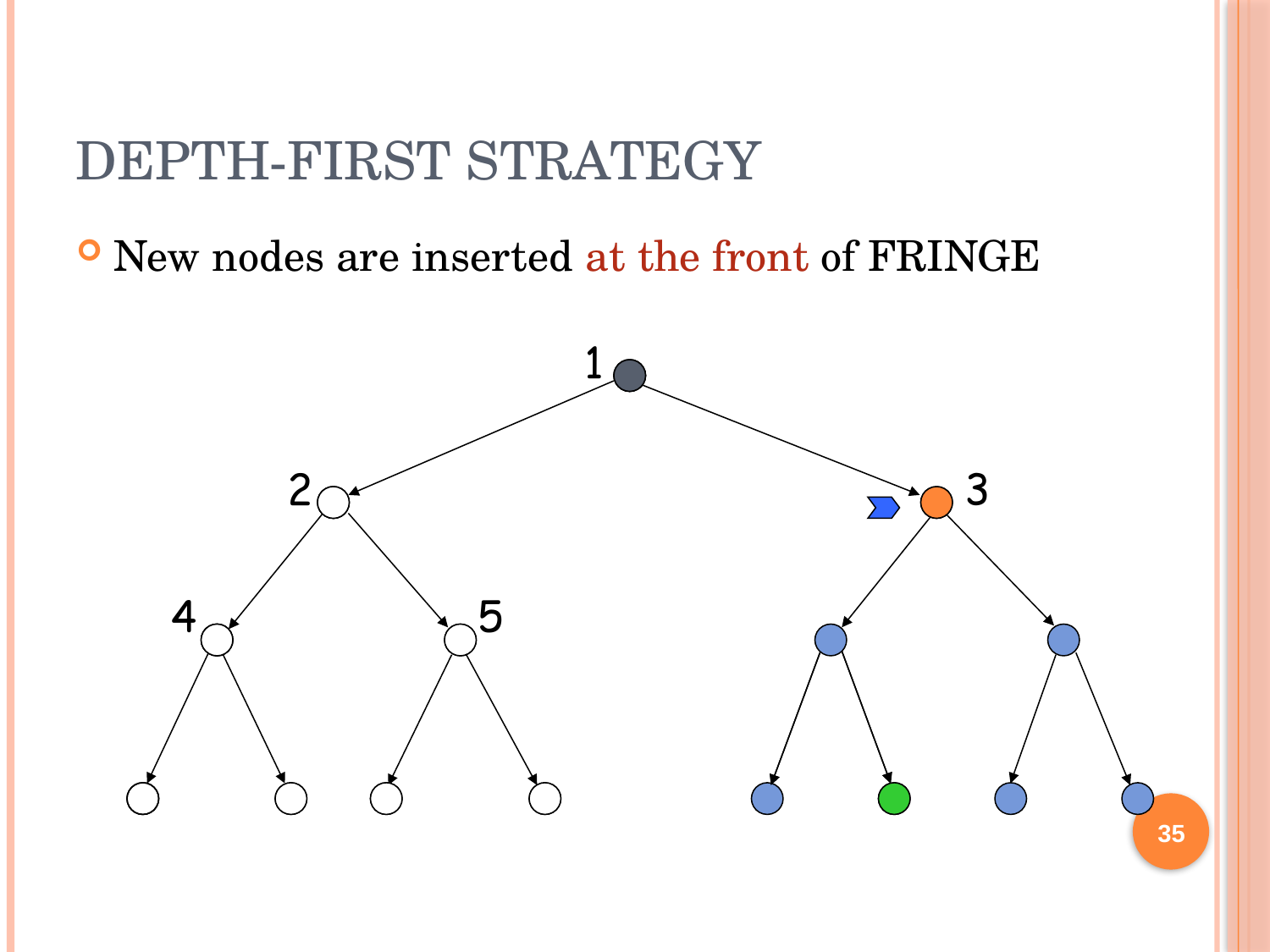

# Depth-First Strategy
New nodes are inserted at the front of FRINGE
1

2
3
4
5

35